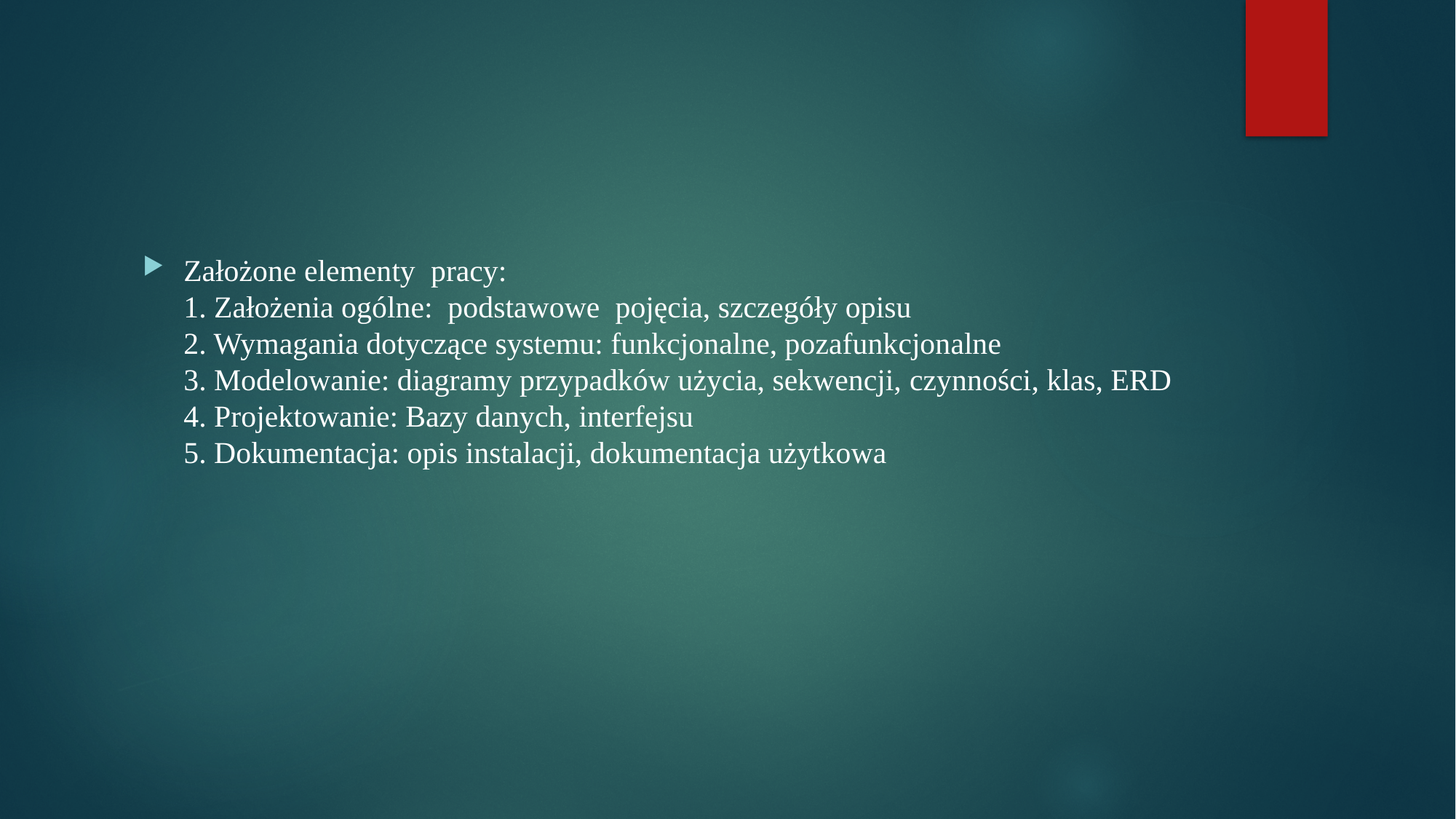

Założone elementy  pracy:
1. Założenia ogólne:  podstawowe  pojęcia, szczegóły opisu
2. Wymagania dotyczące systemu: funkcjonalne, pozafunkcjonalne
3. Modelowanie: diagramy przypadków użycia, sekwencji, czynności, klas, ERD
4. Projektowanie: Bazy danych, interfejsu
5. Dokumentacja: opis instalacji, dokumentacja użytkowa